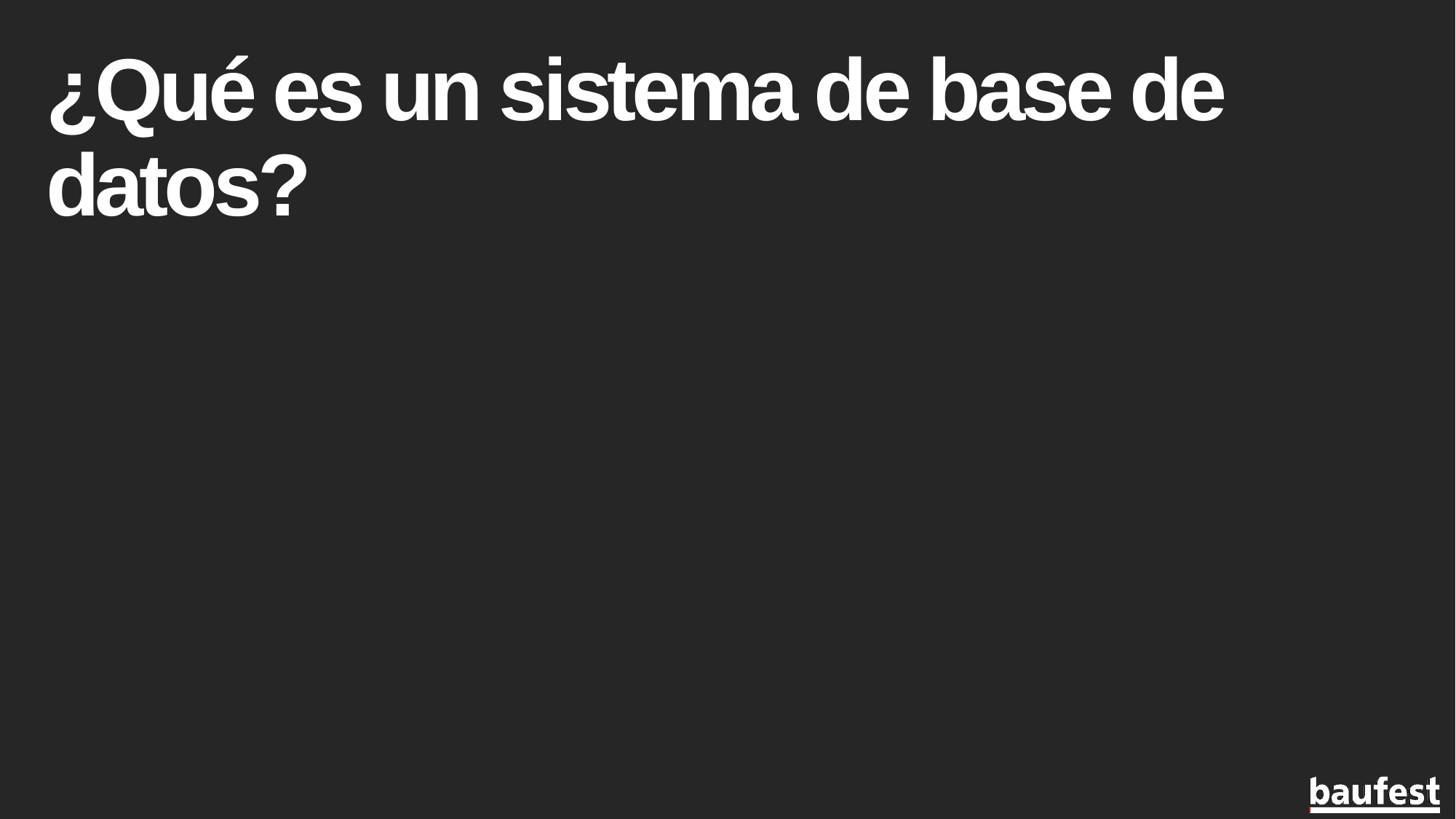

¿Qué es un sistema de base de datos?